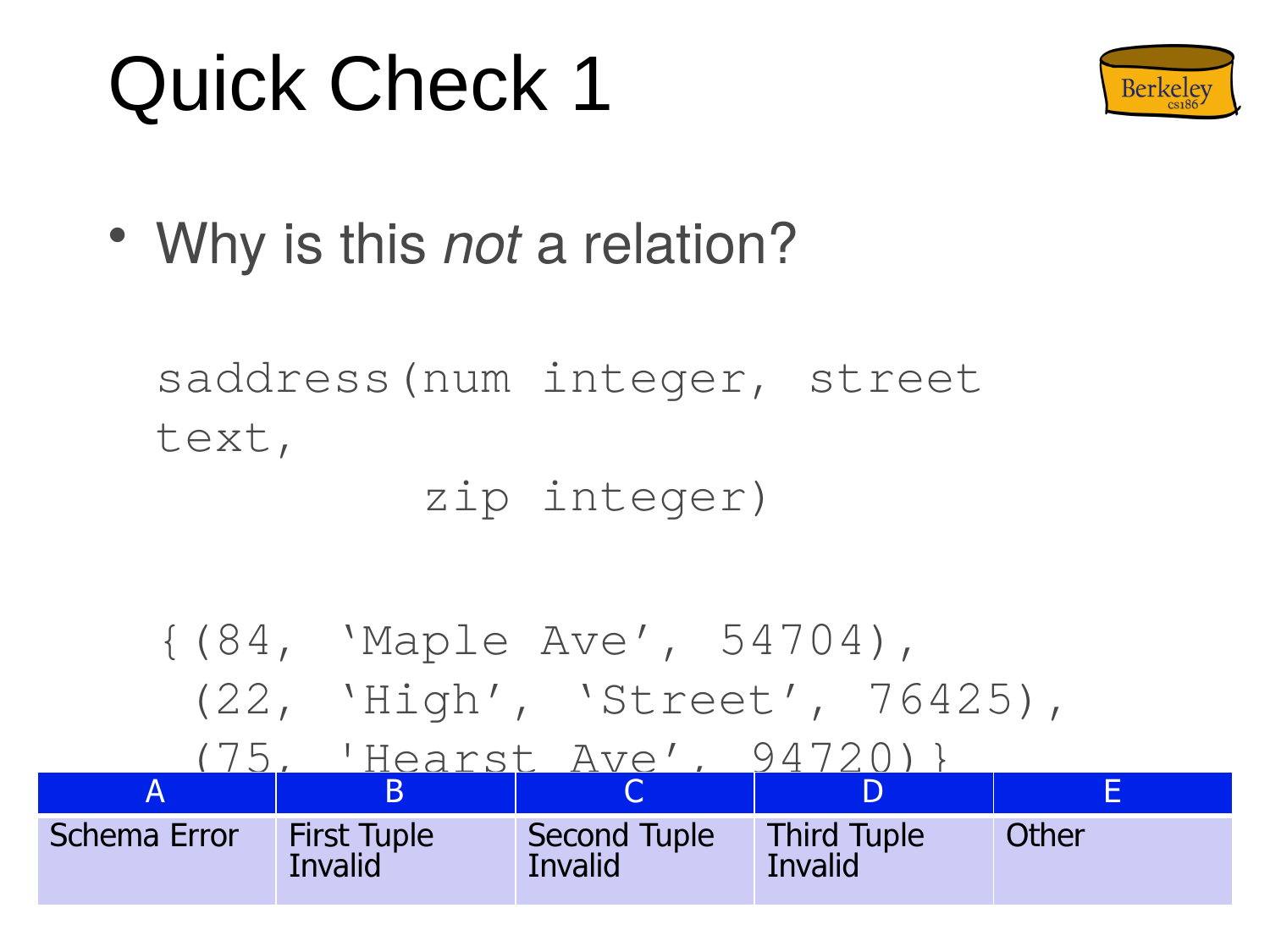

# Quick Check 1
Why is this not a relation?
saddress(num integer, street text,
         zip integer)
{(84, ‘Maple Ave’, 54704),
 (22, ‘High’, ‘Street’, 76425),
 (75, 'Hearst Ave’, 94720)}
| A | B | C | D | E |
| --- | --- | --- | --- | --- |
| Schema Error | First Tuple Invalid | Second Tuple Invalid | Third Tuple Invalid | Other |